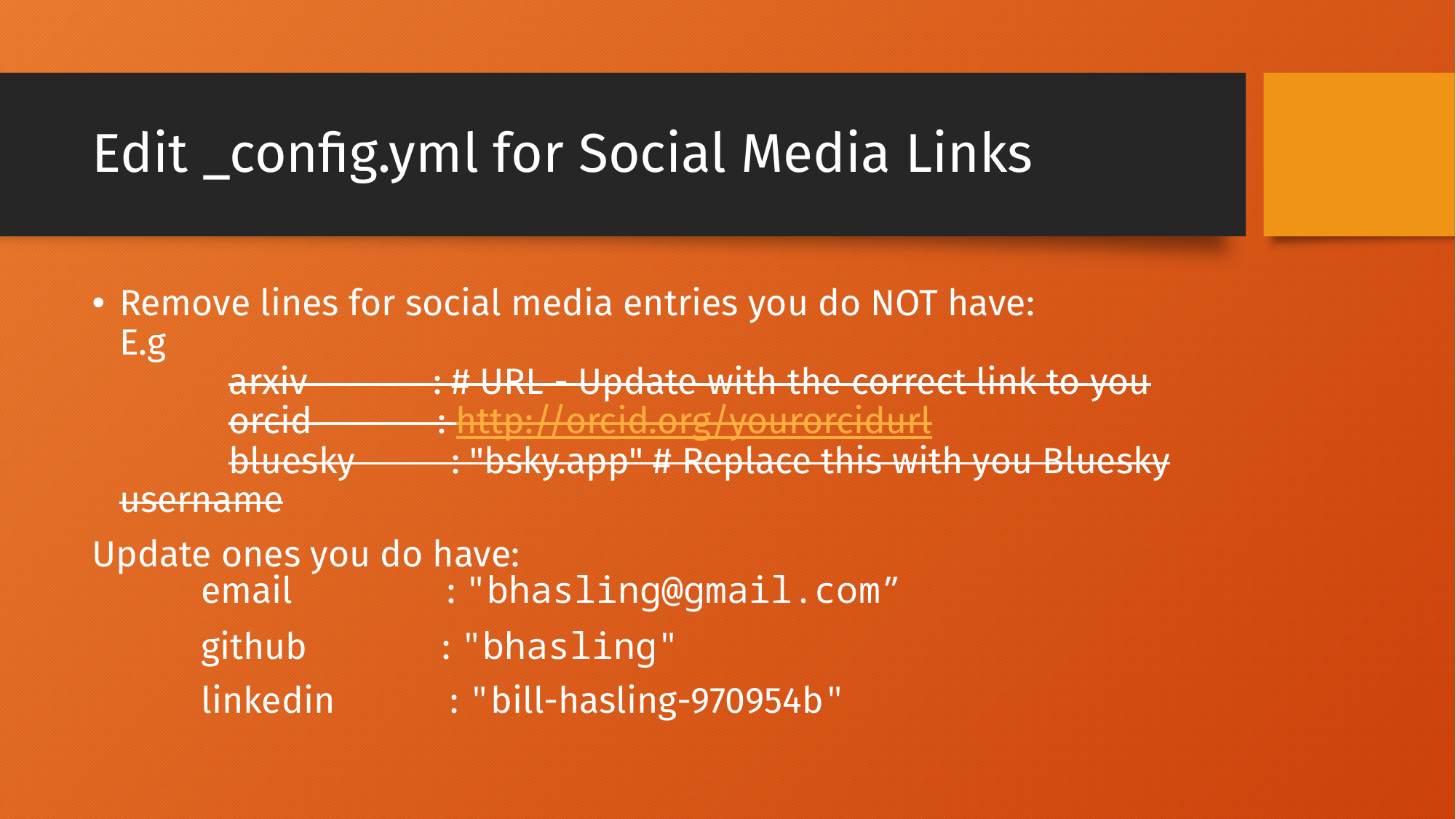

# Edit _config.yml for Social Media Links
Remove lines for social media entries you do NOT have:
E.g
	arxiv             : # URL - Update with the correct link to you
	orcid             : http://orcid.org/yourorcidurl
	bluesky          : "bsky.app" # Replace this with you Bluesky username
Update ones you do have:
	email                : "bhasling@gmail.com”
	github              : "bhasling"
	linkedin            : "bill-hasling-970954b"